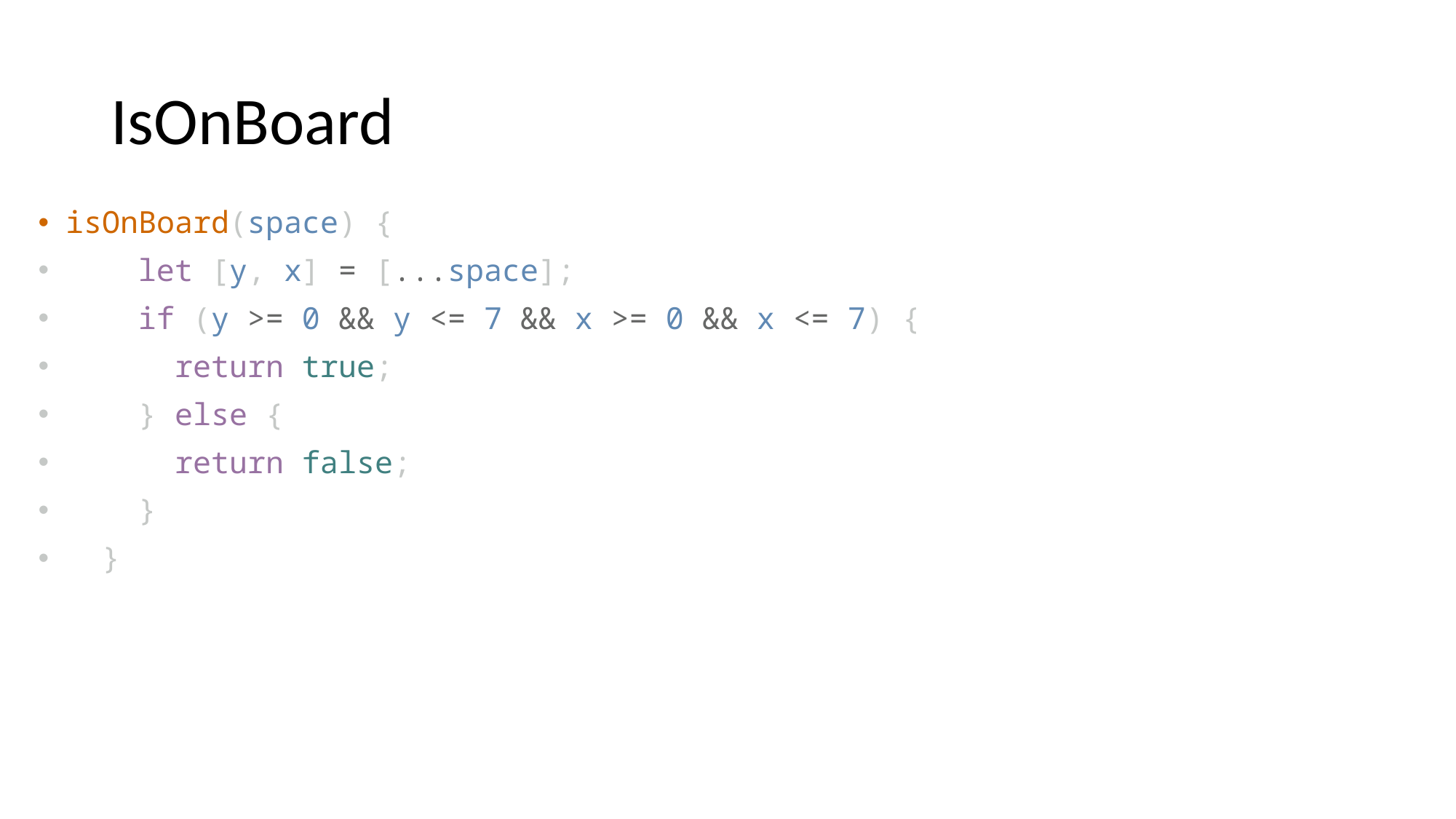

# IsOnBoard
isOnBoard(space) {
    let [y, x] = [...space];
    if (y >= 0 && y <= 7 && x >= 0 && x <= 7) {
      return true;
    } else {
      return false;
    }
  }